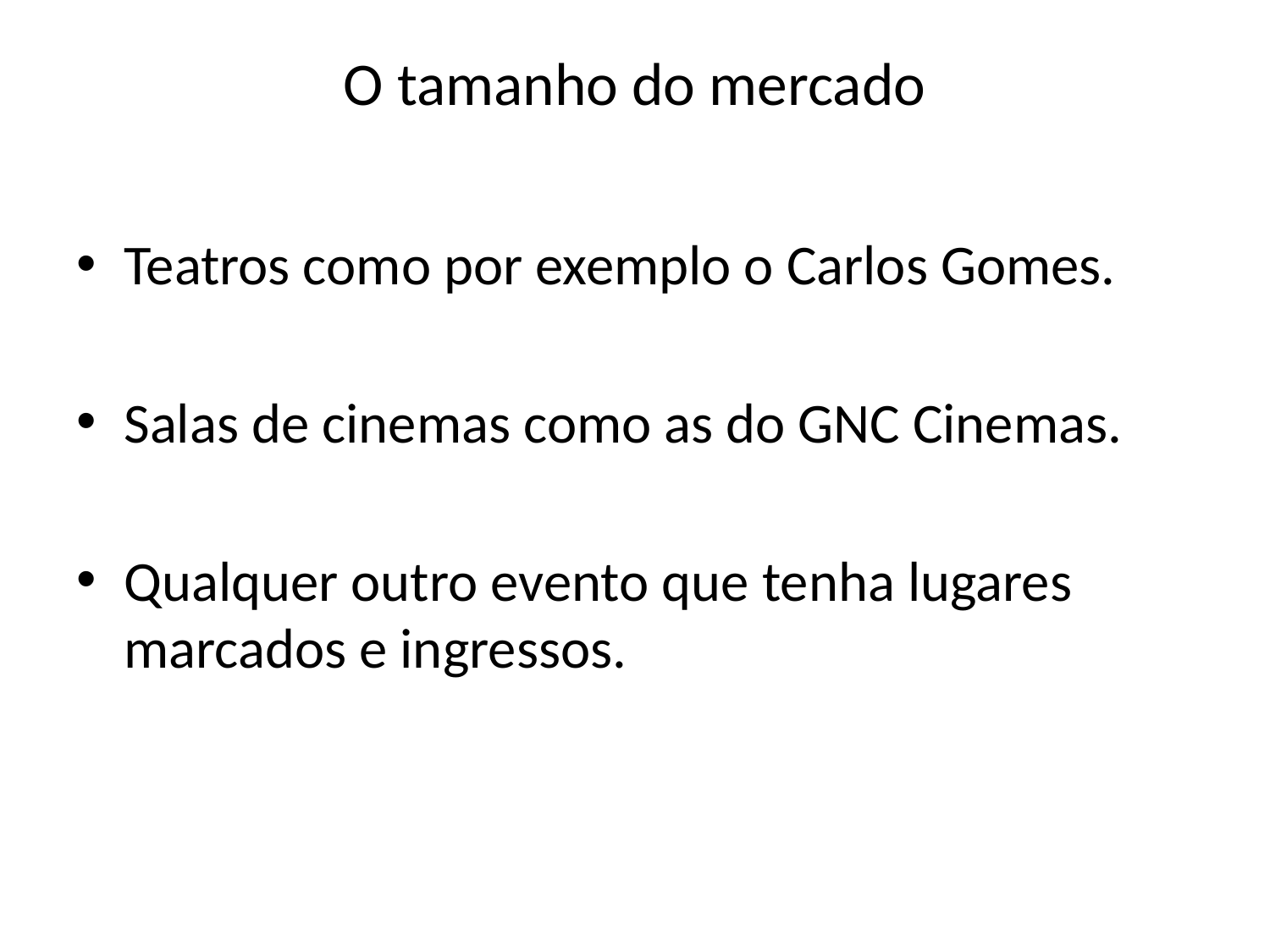

# O tamanho do mercado
Teatros como por exemplo o Carlos Gomes.

Salas de cinemas como as do GNC Cinemas.

Qualquer outro evento que tenha lugares marcados e ingressos.